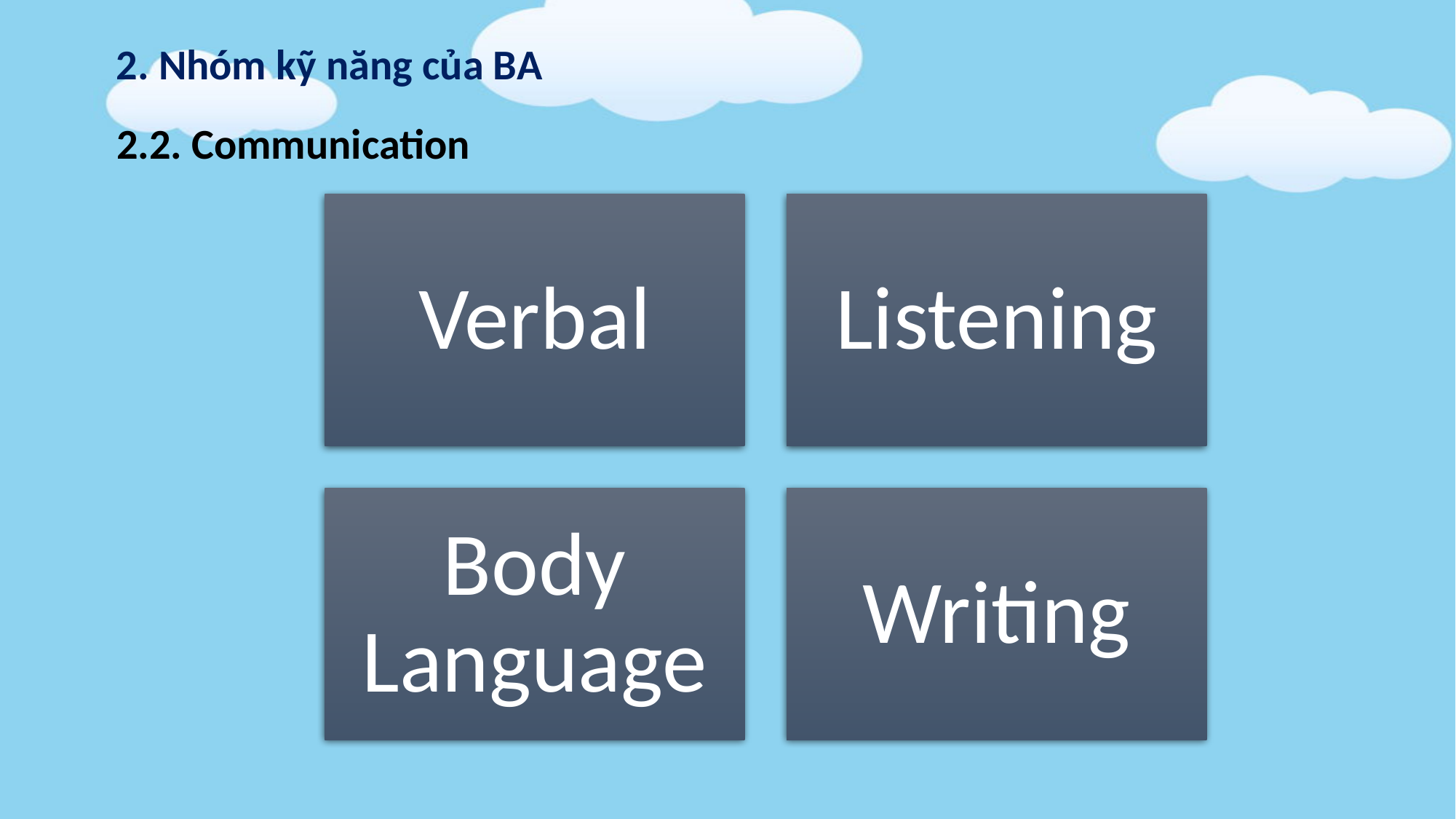

2. Nhóm kỹ năng của BA
2.2. Communication
Verbal
Listening
Body Language
Writing